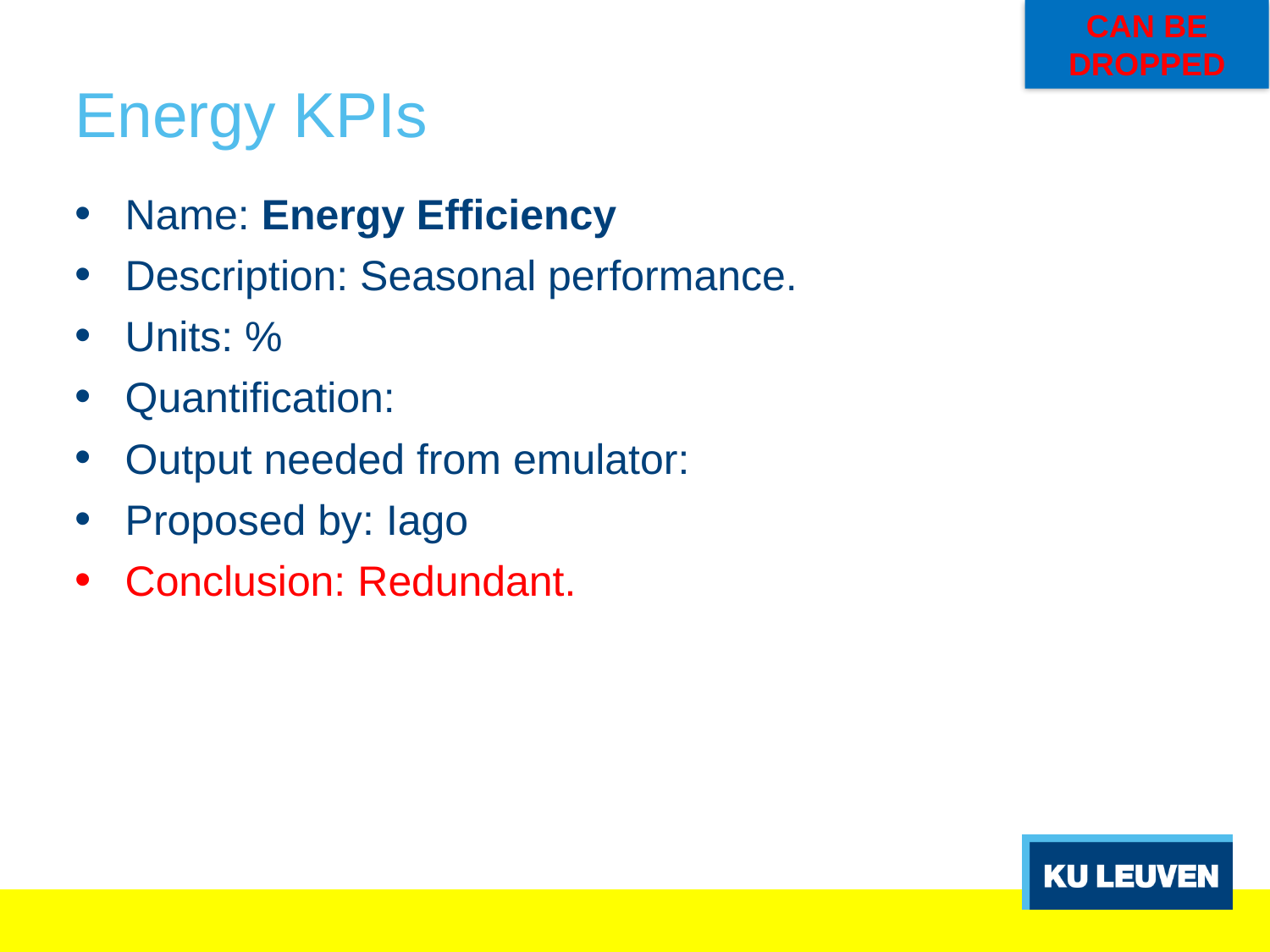

CAN BE DROPPED
# Energy KPIs
Name: Energy Efficiency
Description: Seasonal performance.
Units: %
Quantification:
Output needed from emulator:
Proposed by: Iago
Conclusion: Redundant.